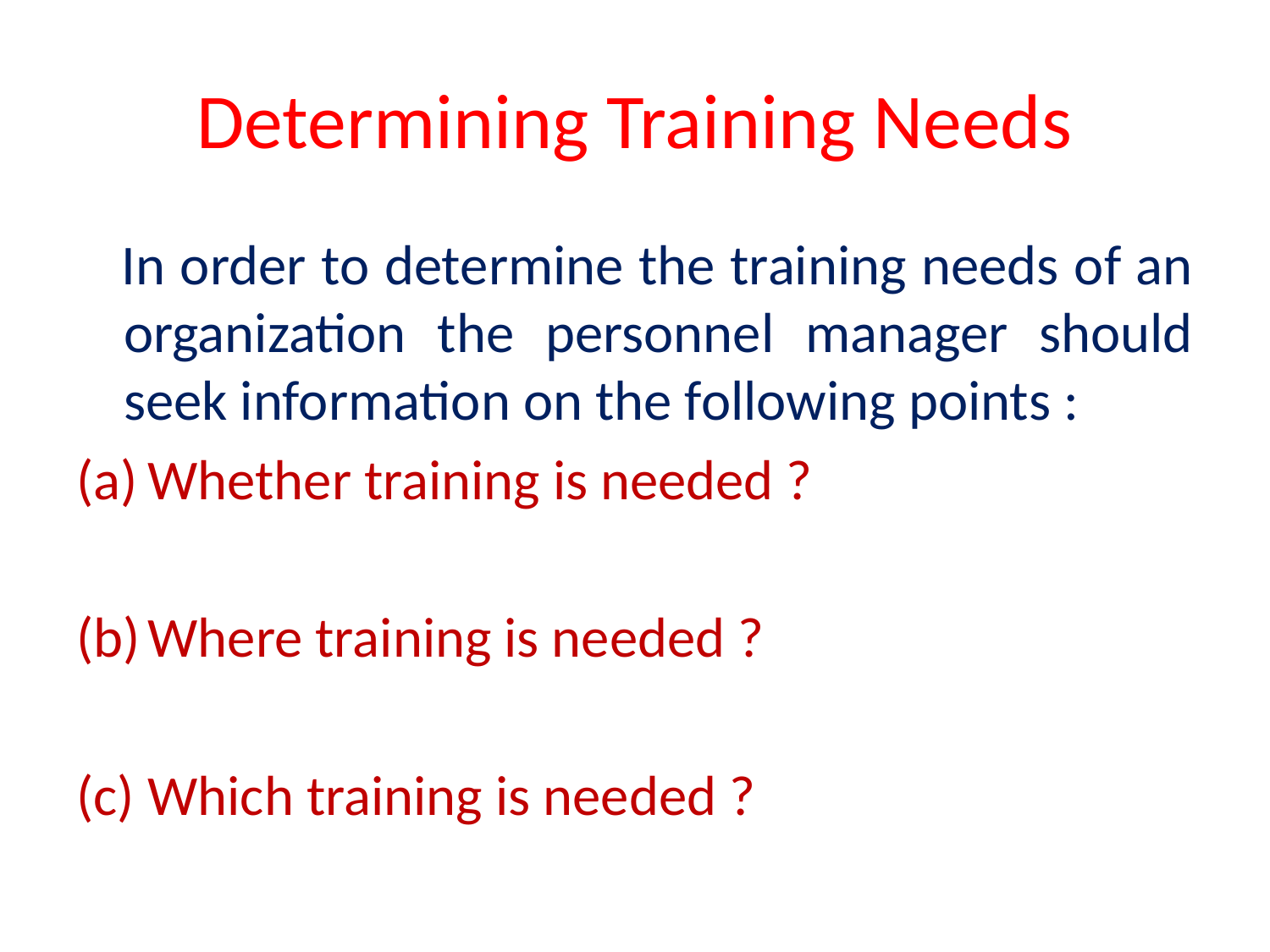

# Determining Training Needs
   In order to determine the training needs of an organization the personnel manager should seek information on the following points :
Whether training is needed ?

Where training is needed ?

Which training is needed ?